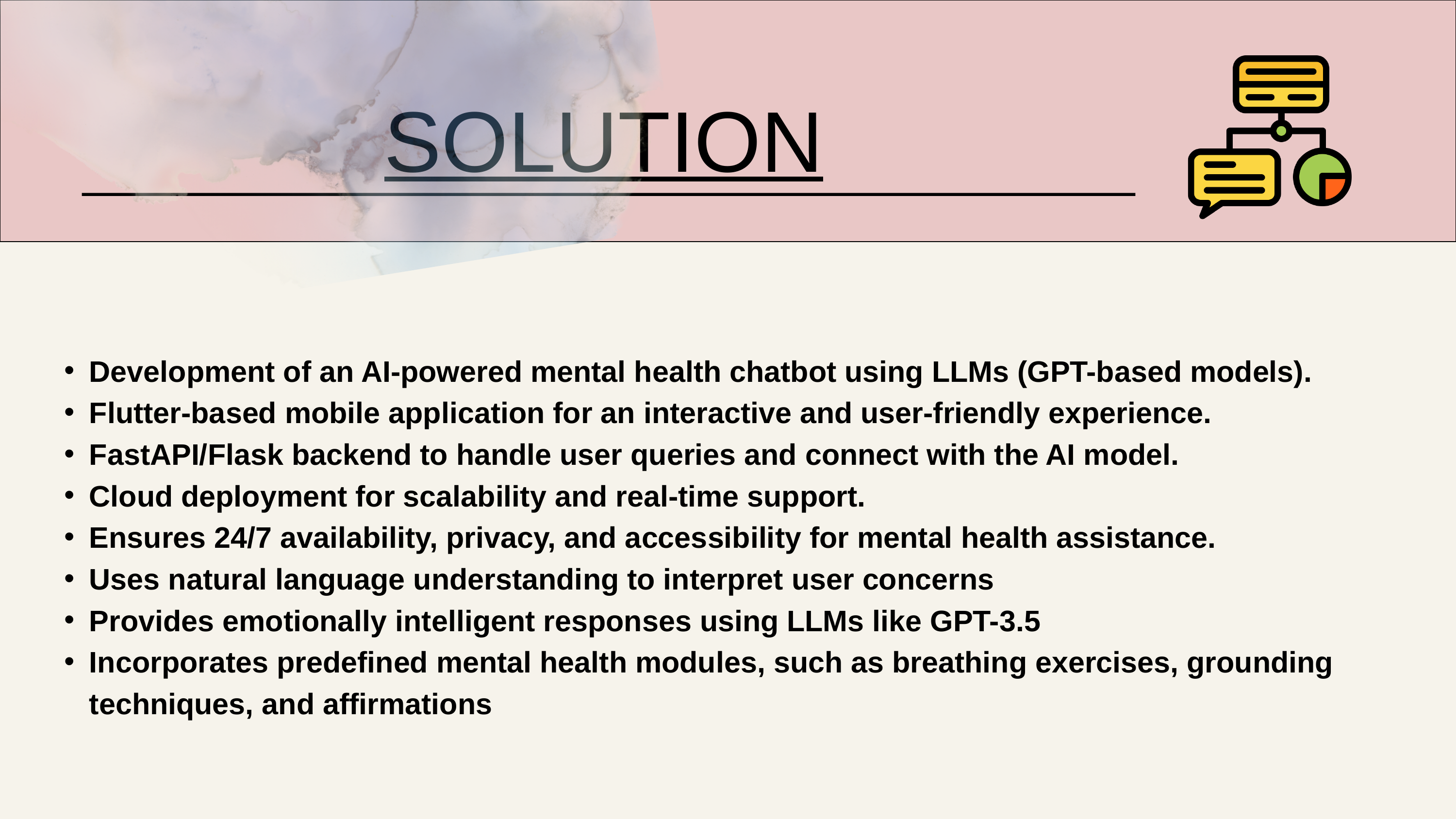

SOLUTION

Development of an AI-powered mental health chatbot using LLMs (GPT-based models).
Flutter-based mobile application for an interactive and user-friendly experience.
FastAPI/Flask backend to handle user queries and connect with the AI model.
Cloud deployment for scalability and real-time support.
Ensures 24/7 availability, privacy, and accessibility for mental health assistance.
Uses natural language understanding to interpret user concerns
Provides emotionally intelligent responses using LLMs like GPT-3.5
Incorporates predefined mental health modules, such as breathing exercises, grounding techniques, and affirmations